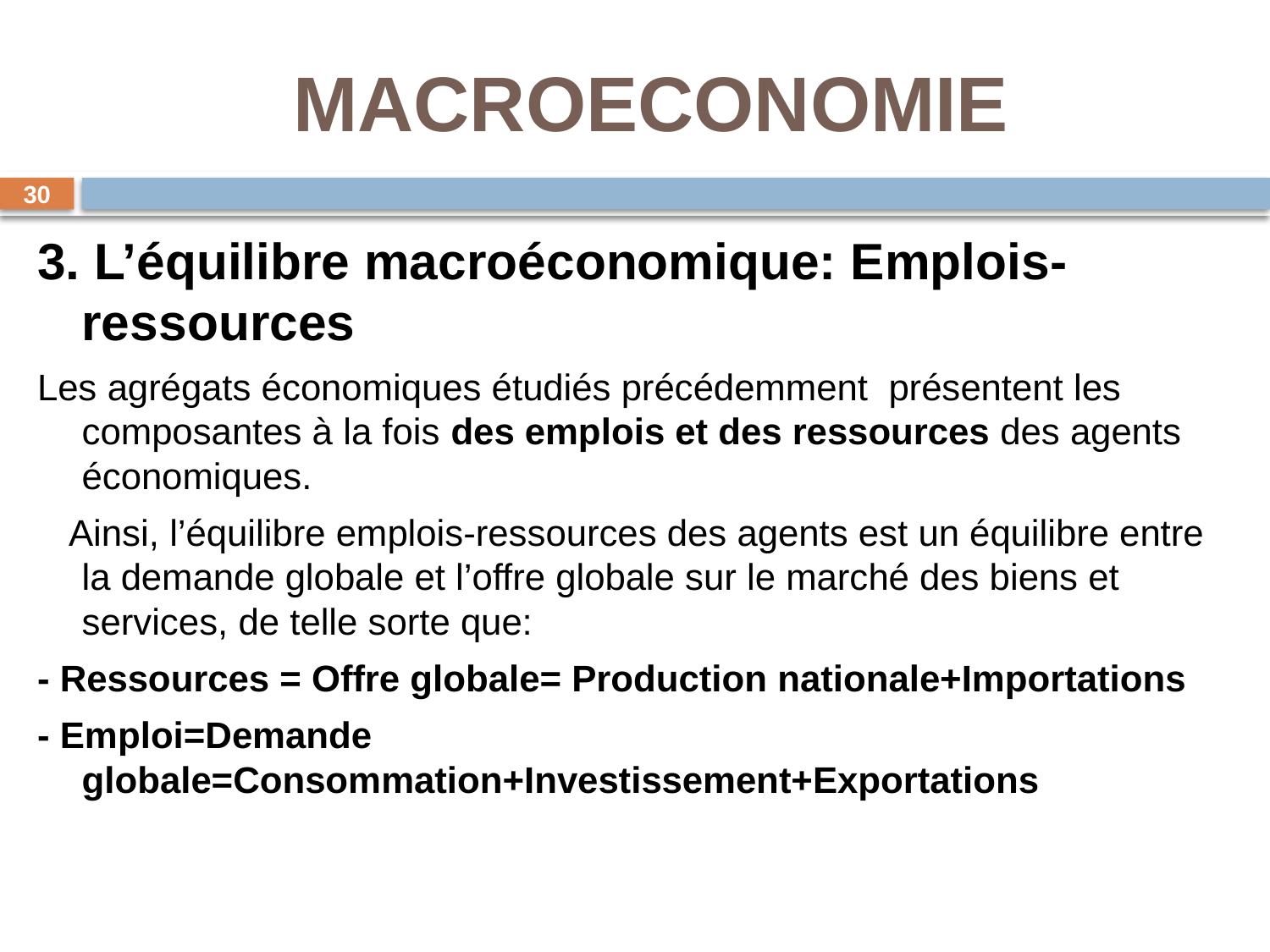

# MACROECONOMIE
30
3. L’équilibre macroéconomique: Emplois-ressources
Les agrégats économiques étudiés précédemment  présentent les composantes à la fois des emplois et des ressources des agents économiques.
   Ainsi, l’équilibre emplois-ressources des agents est un équilibre entre la demande globale et l’offre globale sur le marché des biens et services, de telle sorte que:
- Ressources = Offre globale= Production nationale+Importations
- Emploi=Demande globale=Consommation+Investissement+Exportations